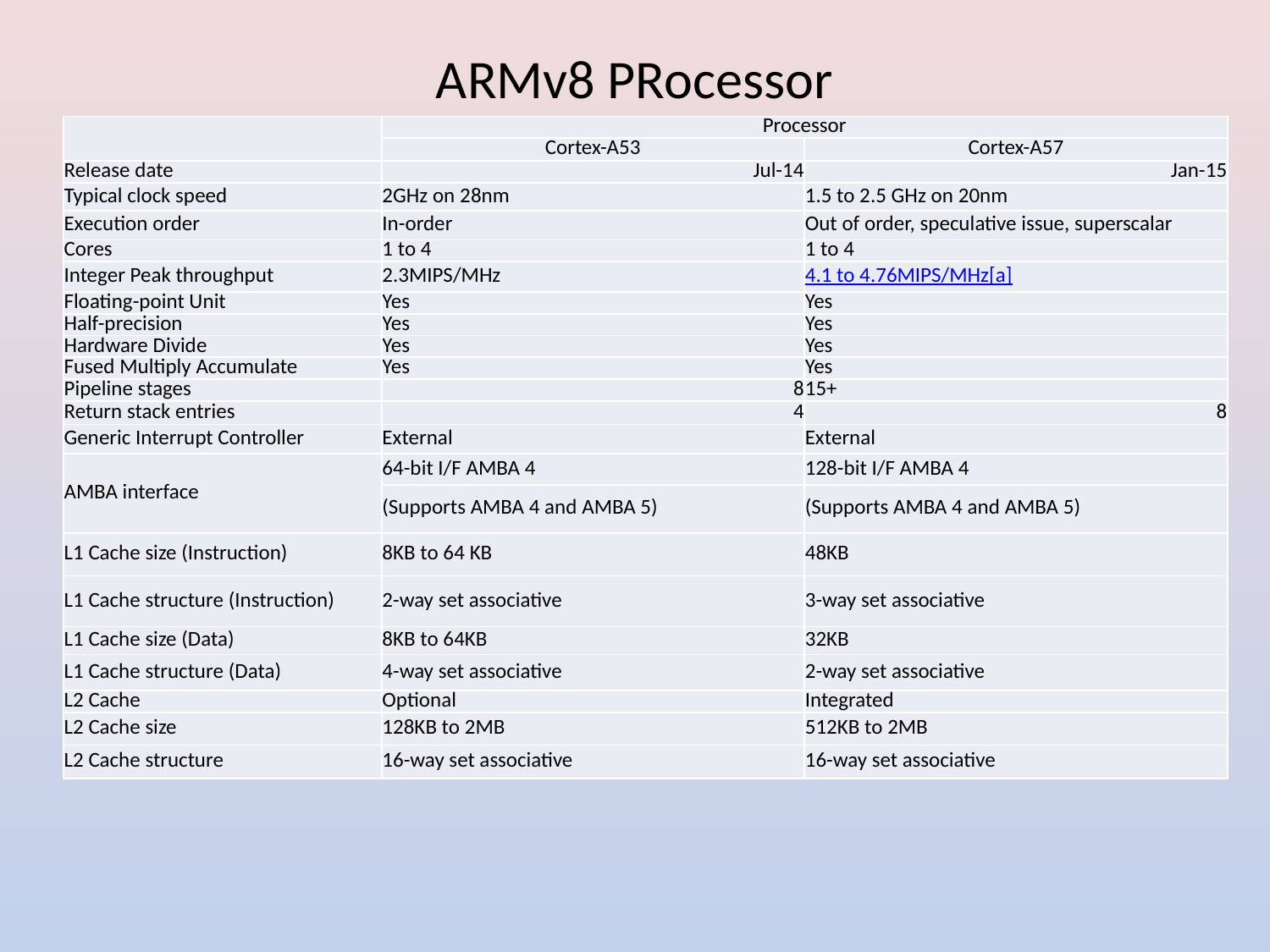

ARMv8 PRocessor
|  | Processor |  |
| --- | --- | --- |
|  | Cortex-A53 | Cortex-A57 |
| Release date | Jul-14 | Jan-15 |
| Typical clock speed | 2GHz on 28nm | 1.5 to 2.5 GHz on 20nm |
| Execution order | In-order | Out of order, speculative issue, superscalar |
| Cores | 1 to 4 | 1 to 4 |
| Integer Peak throughput | 2.3MIPS/MHz | 4.1 to 4.76MIPS/MHz[a] |
| Floating-point Unit | Yes | Yes |
| Half-precision | Yes | Yes |
| Hardware Divide | Yes | Yes |
| Fused Multiply Accumulate | Yes | Yes |
| Pipeline stages | 8 | 15+ |
| Return stack entries | 4 | 8 |
| Generic Interrupt Controller | External | External |
| AMBA interface | 64-bit I/F AMBA 4 | 128-bit I/F AMBA 4 |
|  | (Supports AMBA 4 and AMBA 5) | (Supports AMBA 4 and AMBA 5) |
| L1 Cache size (Instruction) | 8KB to 64 KB | 48KB |
| L1 Cache structure (Instruction) | 2-way set associative | 3-way set associative |
| L1 Cache size (Data) | 8KB to 64KB | 32KB |
| L1 Cache structure (Data) | 4-way set associative | 2-way set associative |
| L2 Cache | Optional | Integrated |
| L2 Cache size | 128KB to 2MB | 512KB to 2MB |
| L2 Cache structure | 16-way set associative | 16-way set associative |